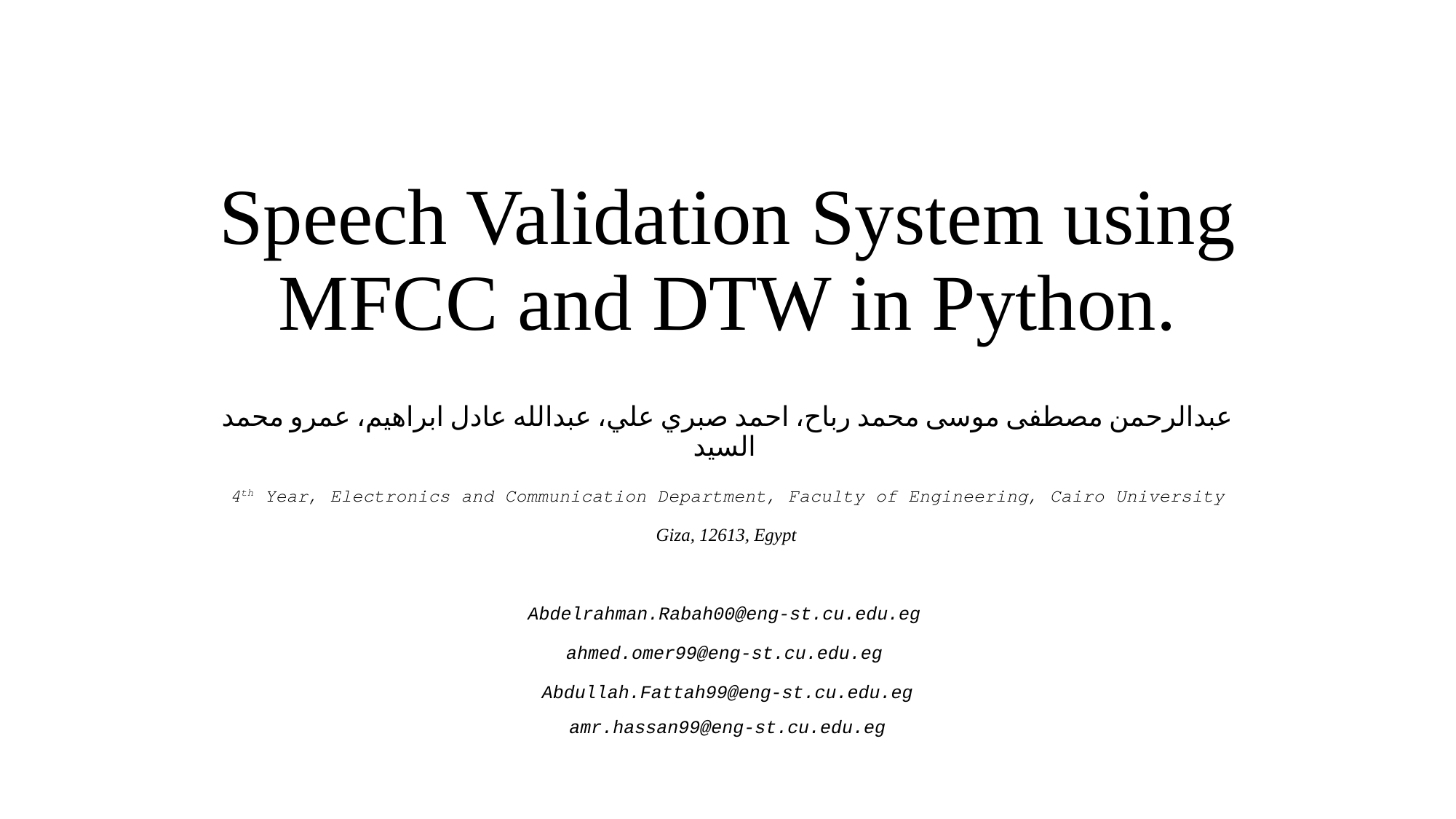

# Speech Validation System using MFCC and DTW in Python.
عبدالرحمن مصطفى موسى محمد رباح، احمد صبري علي، عبدالله عادل ابراهيم، عمرو محمد السيد
4th Year, Electronics and Communication Department, Faculty of Engineering, Cairo University
Giza, 12613, Egypt

Abdelrahman.Rabah00@eng-st.cu.edu.eg
ahmed.omer99@eng-st.cu.edu.eg
Abdullah.Fattah99@eng-st.cu.edu.eg
amr.hassan99@eng-st.cu.edu.eg